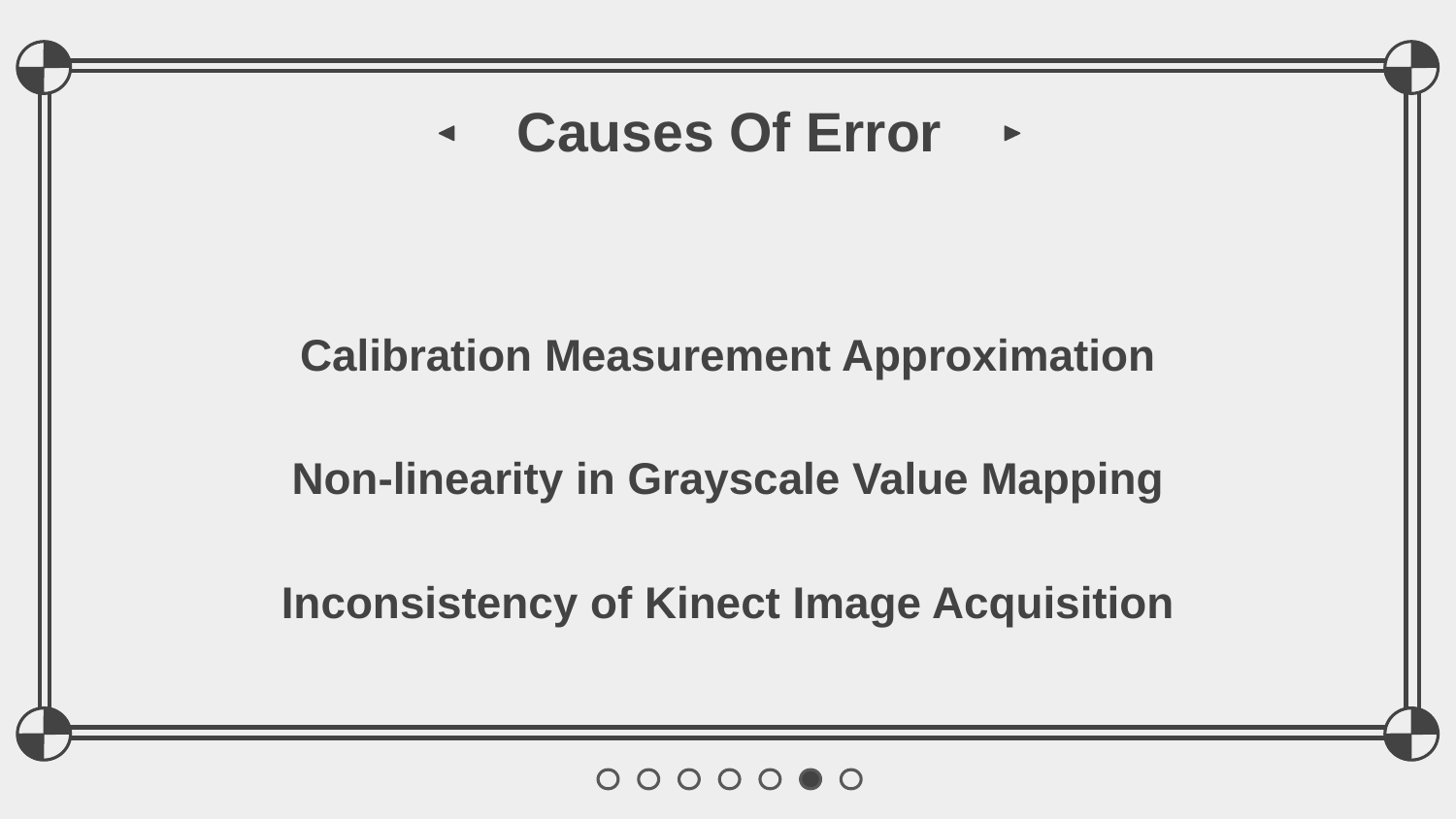

# Causes Of Error

Calibration Measurement Approximation
Non-linearity in Grayscale Value Mapping
Inconsistency of Kinect Image Acquisition